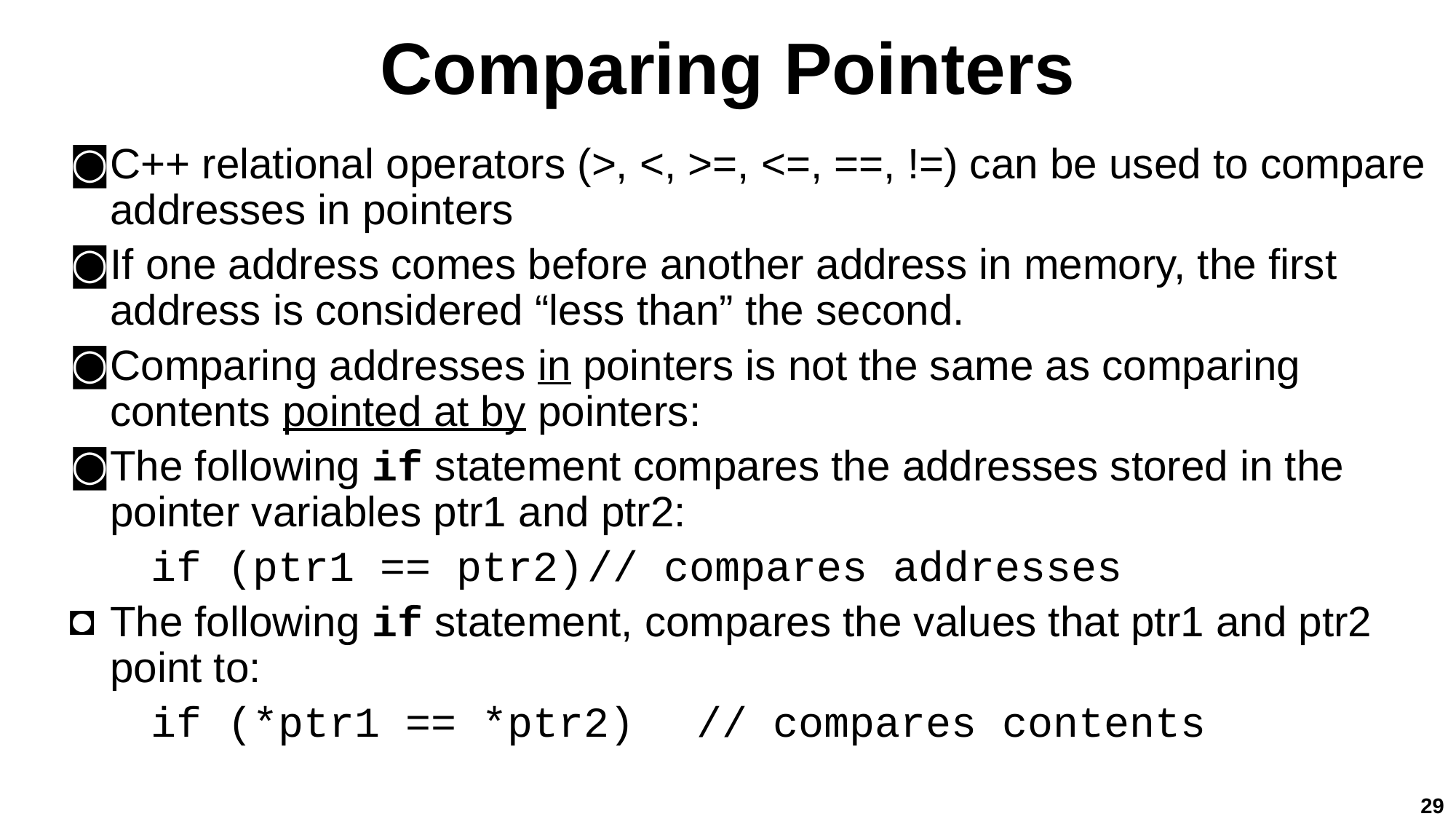

# Comparing Pointers
C++ relational operators (>, <, >=, <=, ==, !=) can be used to compare addresses in pointers
If one address comes before another address in memory, the first address is considered “less than” the second.
Comparing addresses in pointers is not the same as comparing contents pointed at by pointers:
The following if statement compares the addresses stored in the pointer variables ptr1 and ptr2:
if (ptr1 == ptr2)	// compares addresses
The following if statement, compares the values that ptr1 and ptr2 point to:
if (*ptr1 == *ptr2)	// compares contents
29